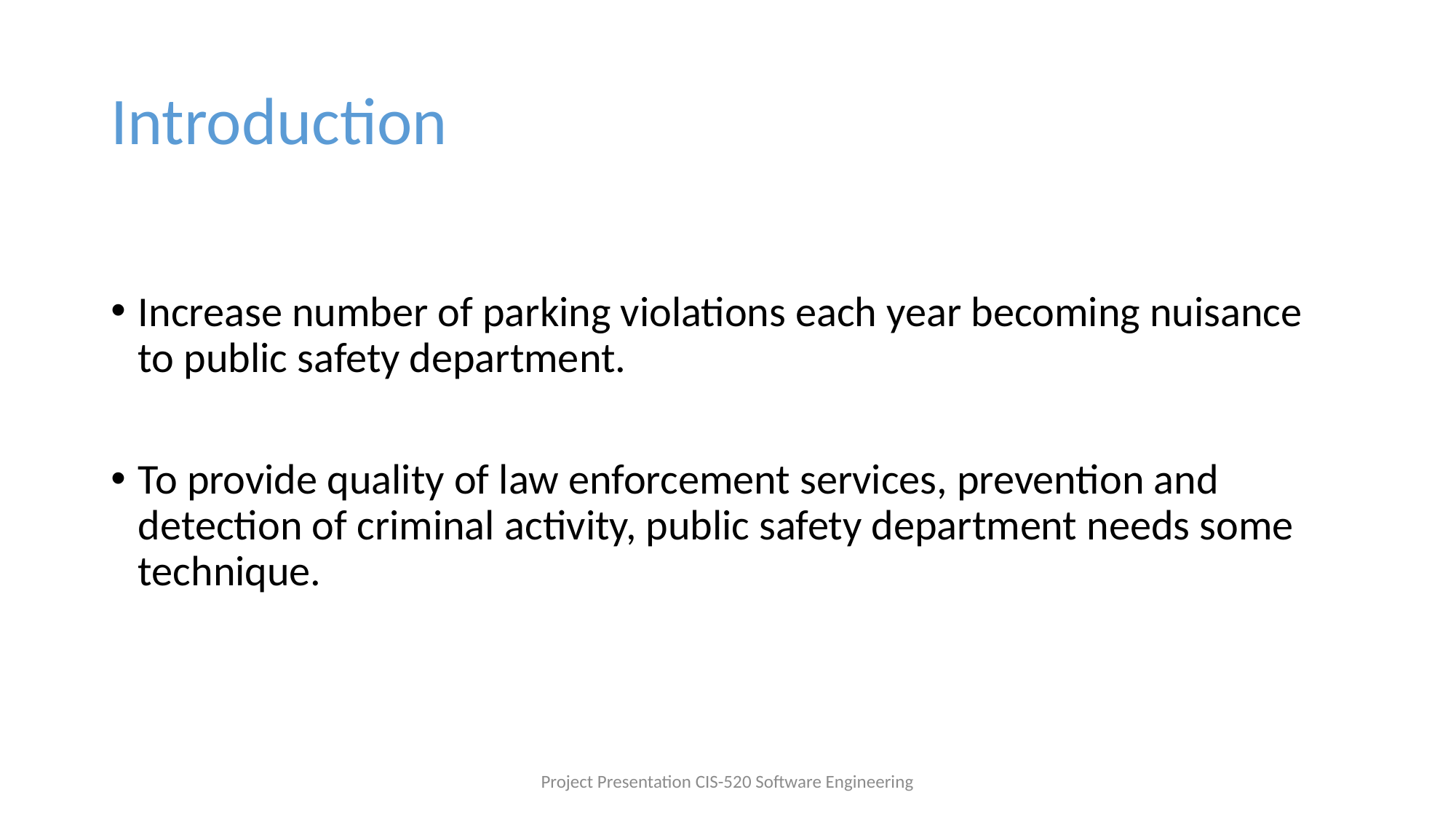

# Introduction

Increase number of parking violations each year becoming nuisance to public safety department.

To provide quality of law enforcement services, prevention and detection of criminal activity, public safety department needs some technique.

Project Presentation CIS-520 Software Engineering